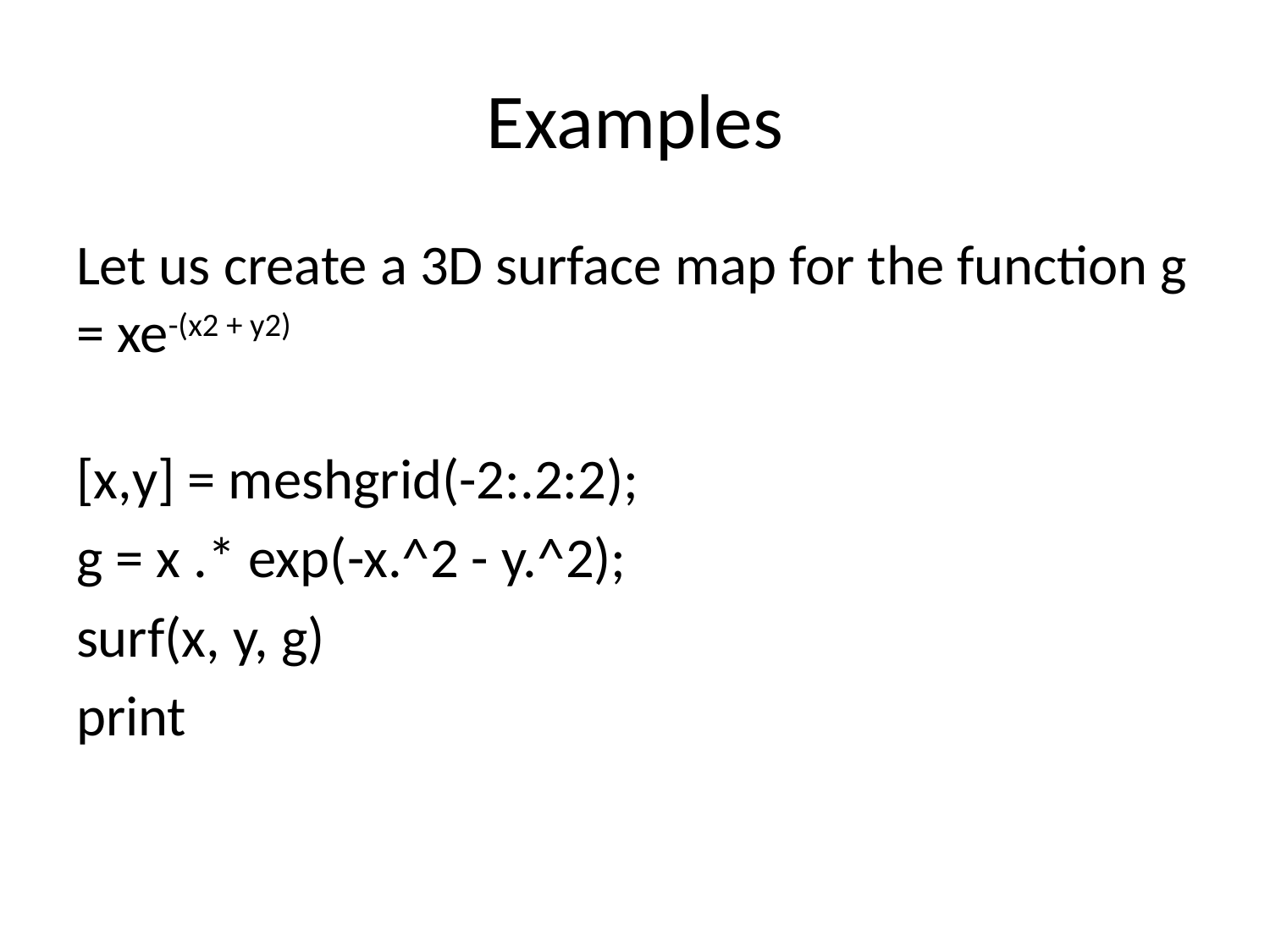

# Examples
Let us create a 3D surface map for the function g = xe-(x2 + y2)

[x,y] = meshgrid(-2:.2:2);
g = x .* exp(-x.^2 - y.^2);
surf(x, y, g)
print